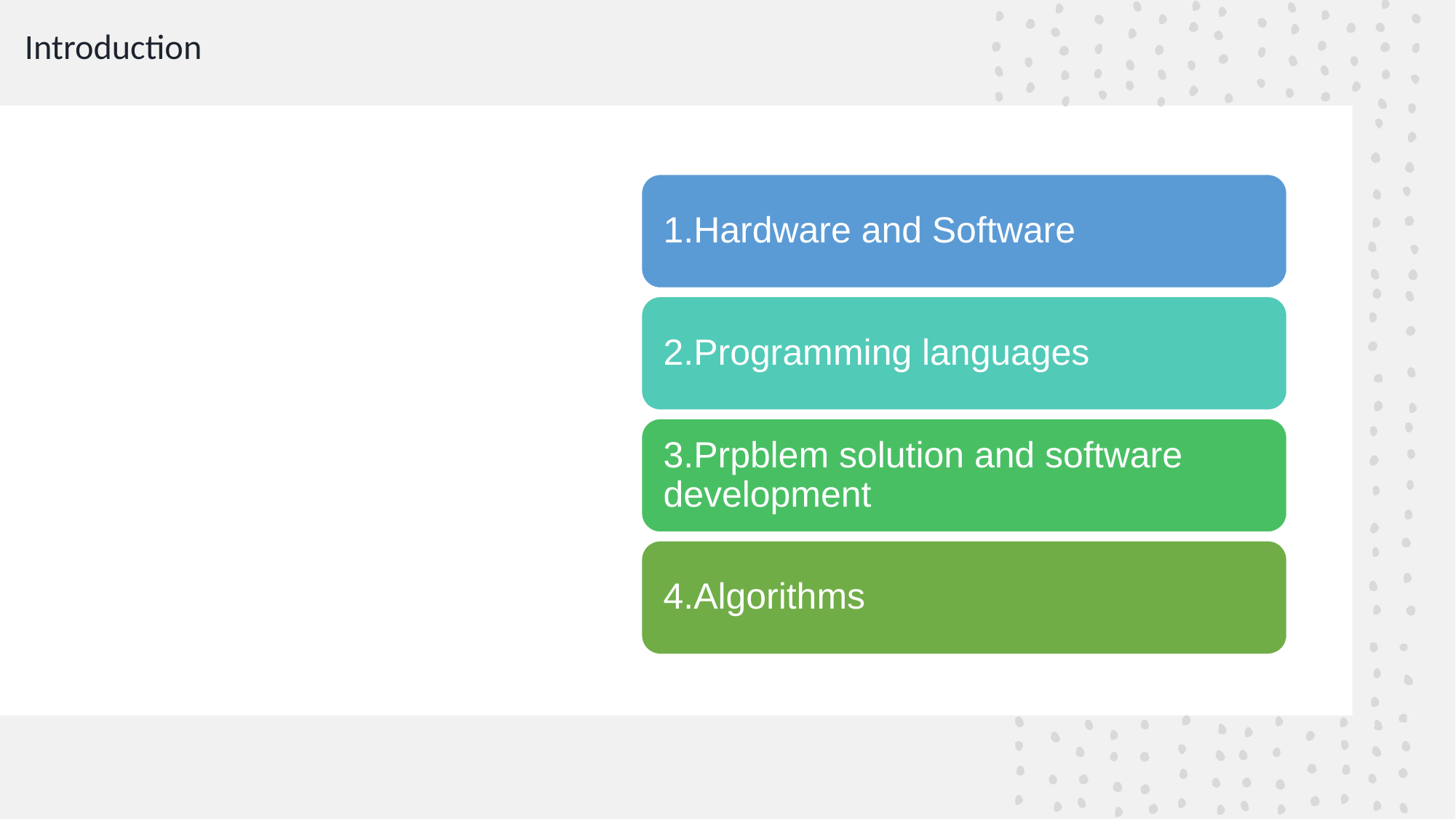

# Introduction

1.Hardware and Software
2.Programming languages
3.Prpblem solution and software development
4.Algorithms